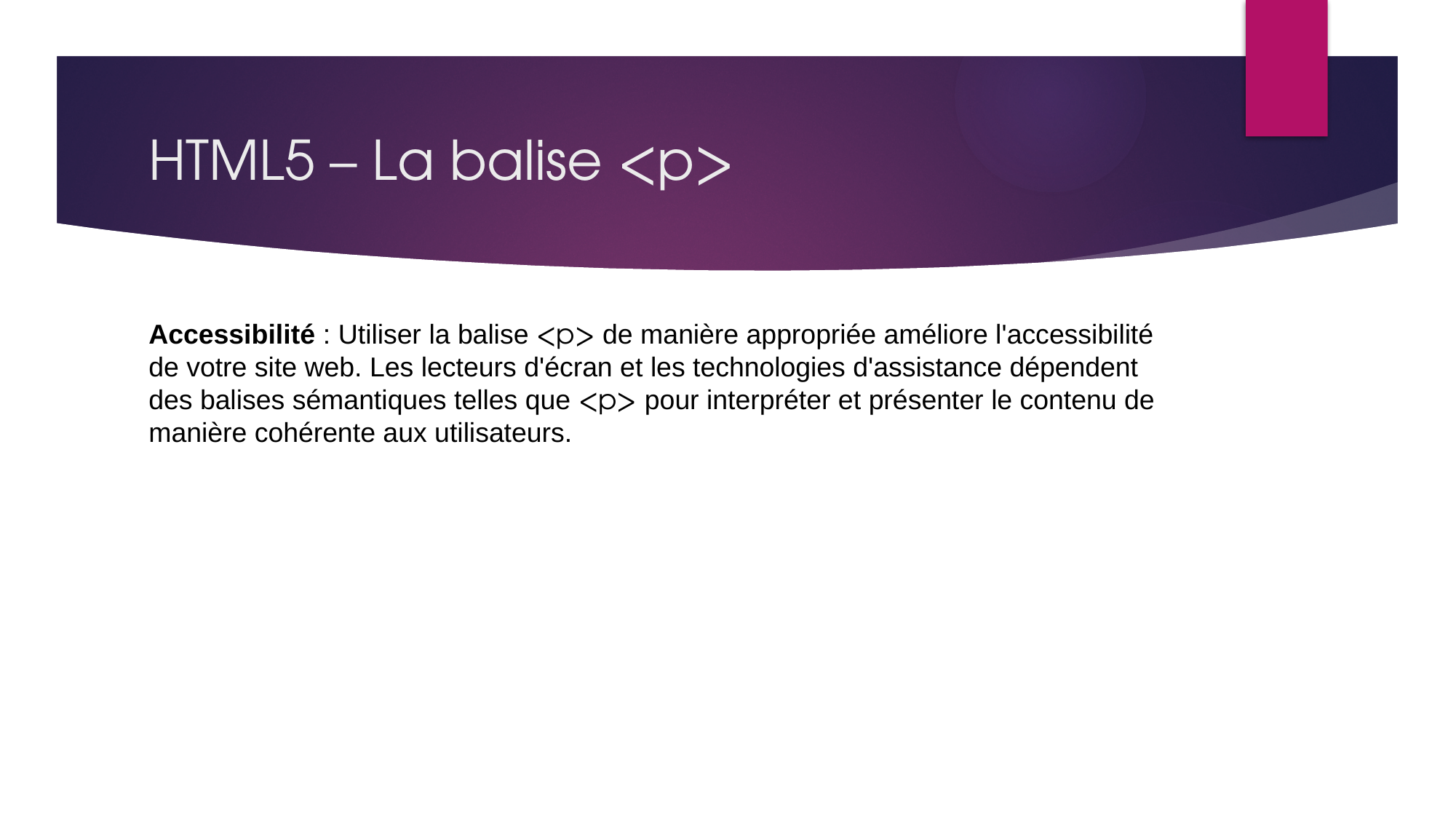

# HTML5 – La balise <p>
Accessibilité : Utiliser la balise <p> de manière appropriée améliore l'accessibilité de votre site web. Les lecteurs d'écran et les technologies d'assistance dépendent des balises sémantiques telles que <p> pour interpréter et présenter le contenu de manière cohérente aux utilisateurs.